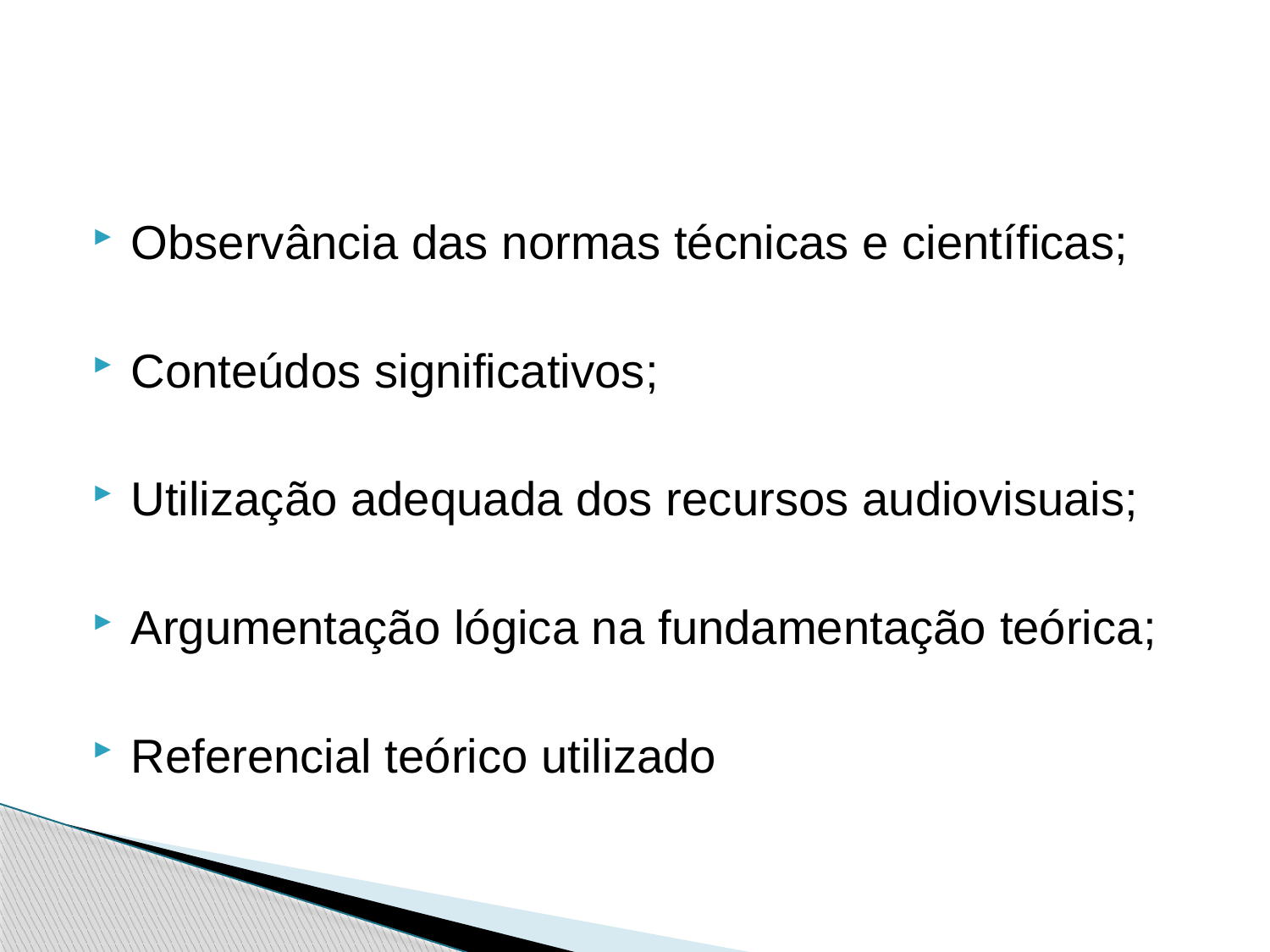

Observância das normas técnicas e científicas;

Conteúdos significativos;

Utilização adequada dos recursos audiovisuais;

Argumentação lógica na fundamentação teórica;

Referencial teórico utilizado